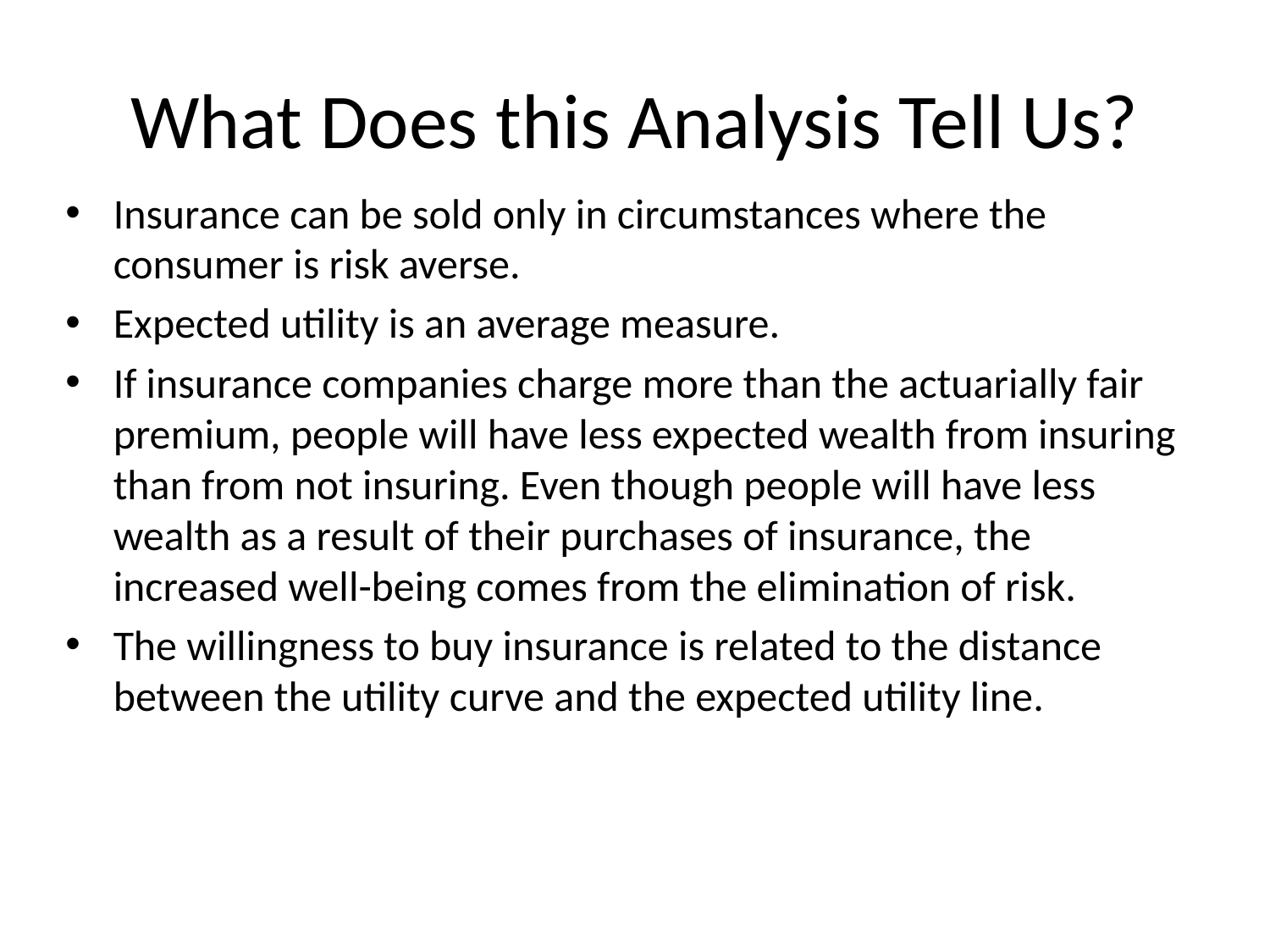

# What Does this Analysis Tell Us?
Insurance can be sold only in circumstances where the consumer is risk averse.
Expected utility is an average measure.
If insurance companies charge more than the actuarially fair premium, people will have less expected wealth from insuring than from not insuring. Even though people will have less wealth as a result of their purchases of insurance, the increased well-being comes from the elimination of risk.
The willingness to buy insurance is related to the distance between the utility curve and the expected utility line.